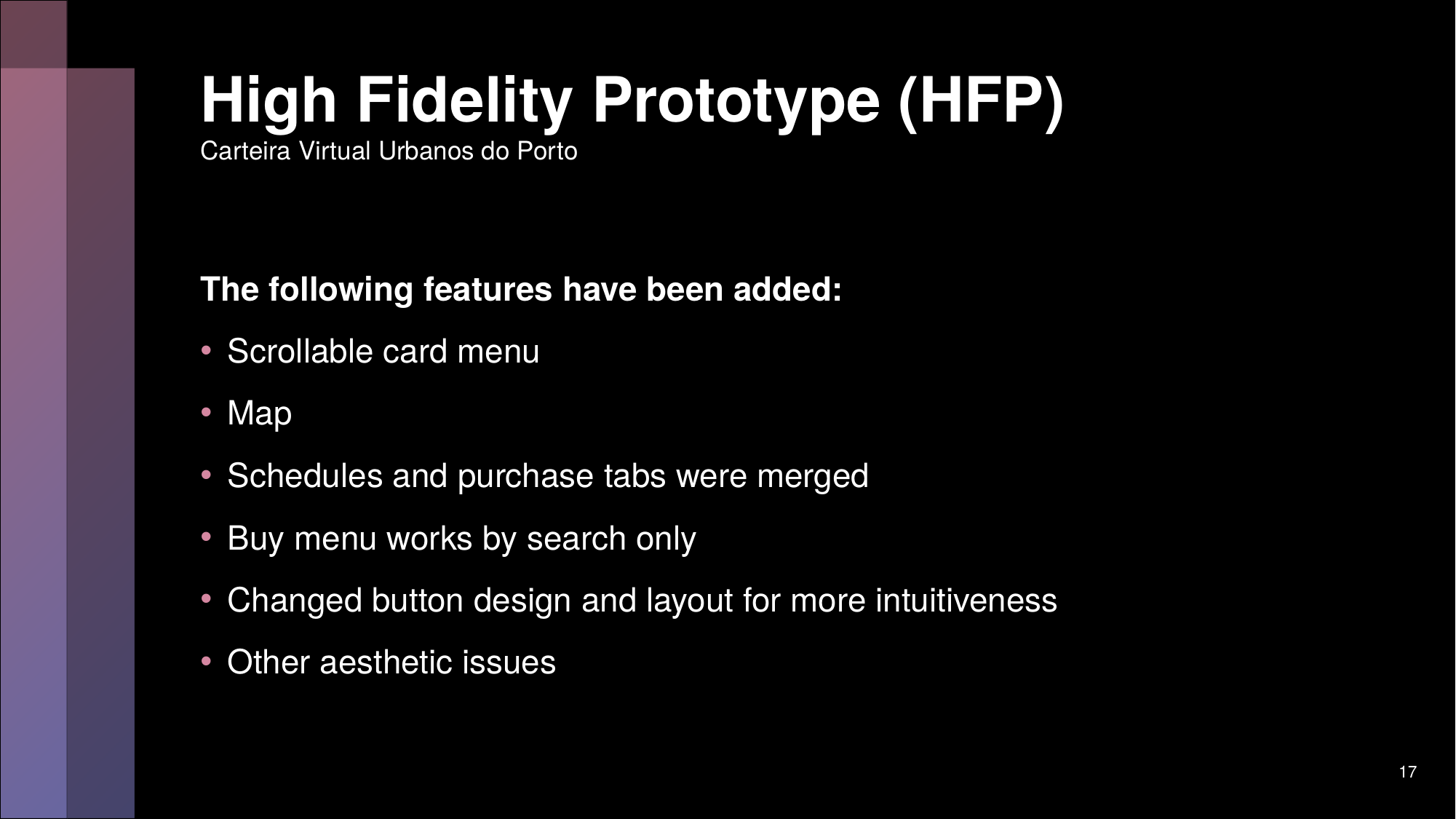

# High Fidelity Prototype (HFP) Carteira Virtual Urbanos do Porto
The following features have been added:
Scrollable card menu
Map
Schedules and purchase tabs were merged
Buy menu works by search only
Changed button design and layout for more intuitiveness
Other aesthetic issues
17